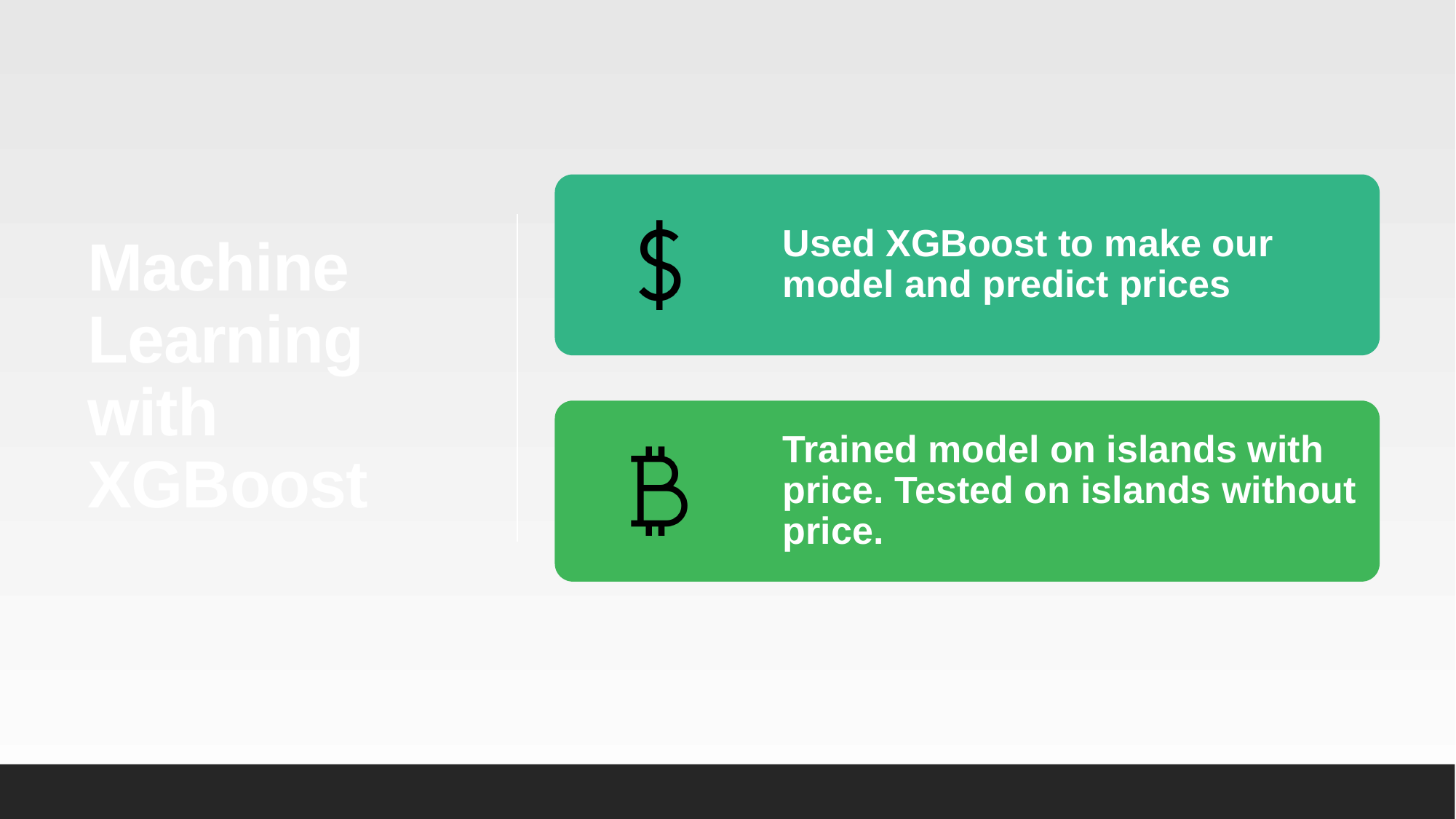

# Machine Learning with XGBoost
Used XGBoost to make our model and predict prices
Trained model on islands with price. Tested on islands without price.